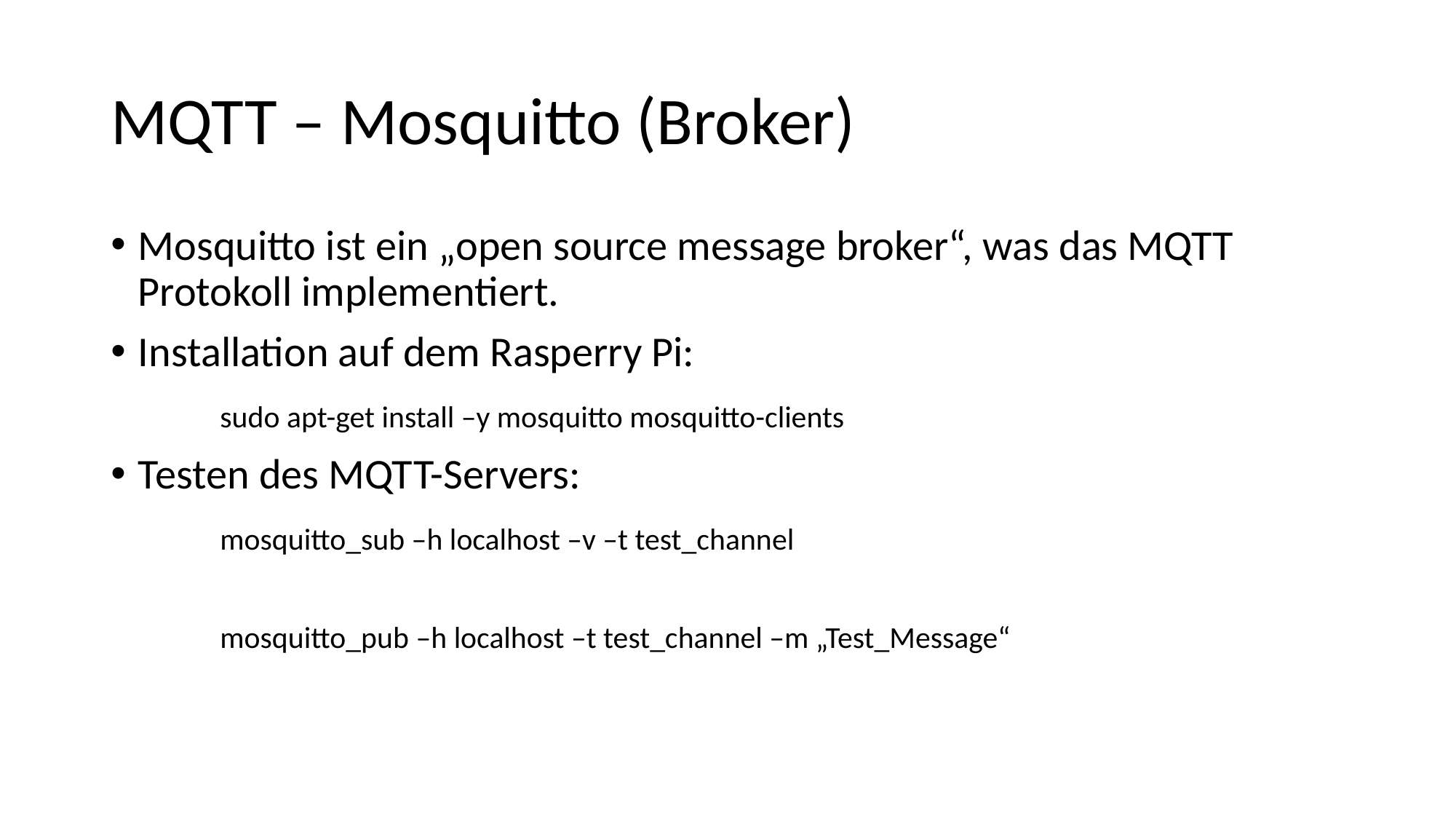

# MQTT – Mosquitto (Broker)
Mosquitto ist ein „open source message broker“, was das MQTT Protokoll implementiert.
Installation auf dem Rasperry Pi:
	sudo apt-get install –y mosquitto mosquitto-clients
Testen des MQTT-Servers:
	mosquitto_sub –h localhost –v –t test_channel

	mosquitto_pub –h localhost –t test_channel –m „Test_Message“